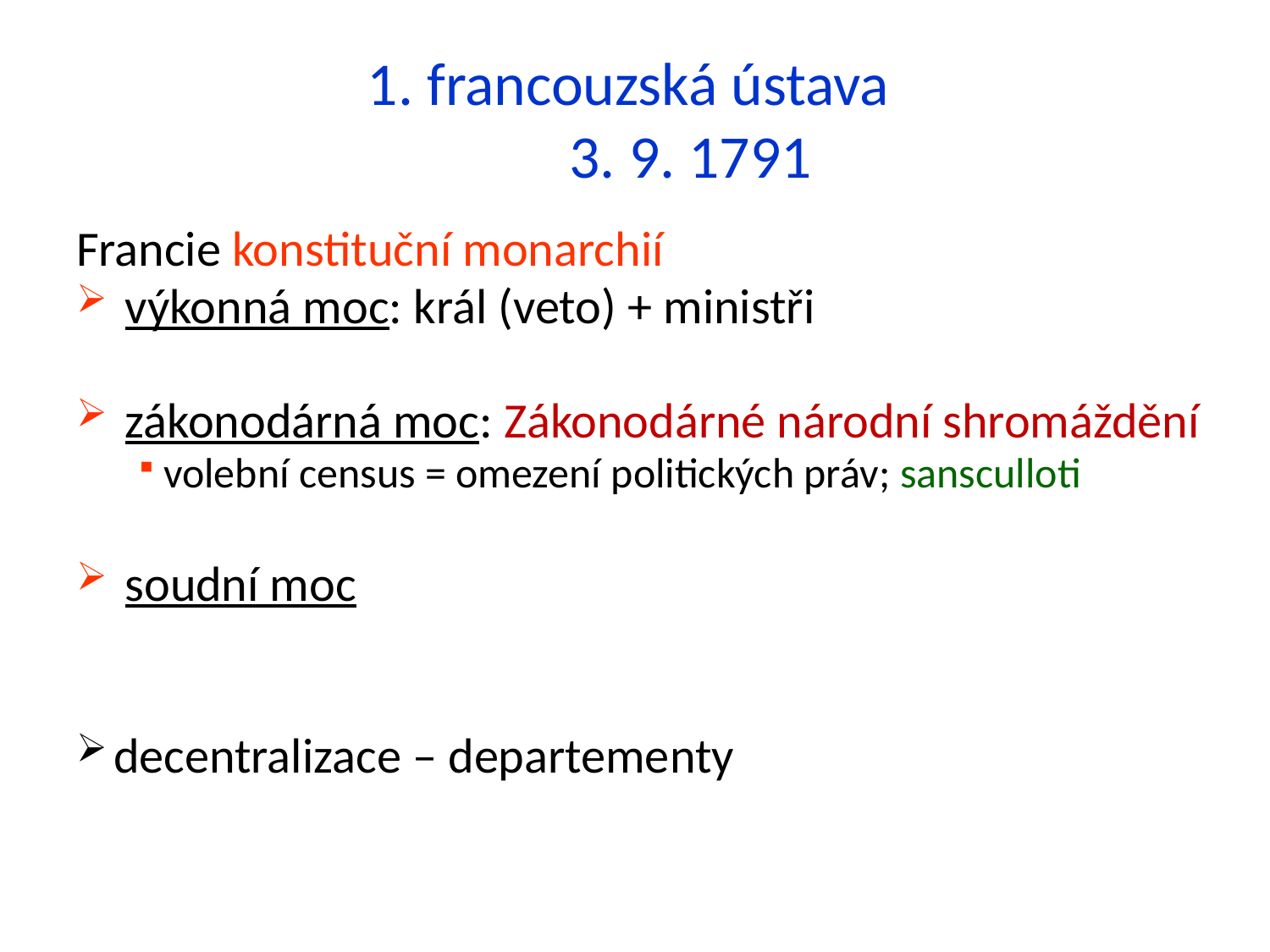

# 1. francouzská ústava 3. 9. 1791
Francie konstituční monarchií
 výkonná moc: král (veto) + ministři

 zákonodárná moc: Zákonodárné národní shromáždění
 volební census = omezení politických práv; sansculloti

 soudní moc

decentralizace – departementy